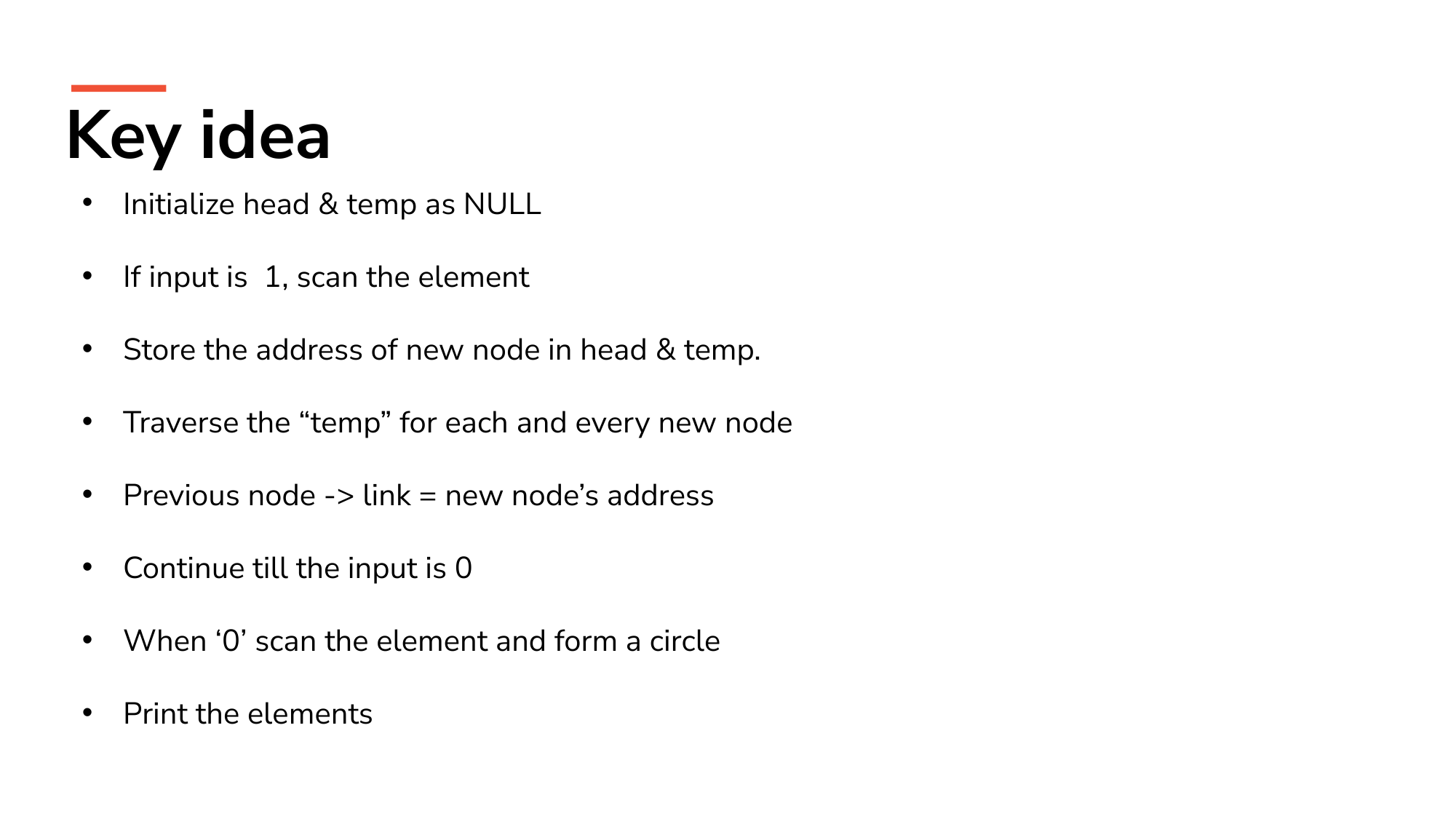

Key idea

Initialize head & temp as NULL

If input is  1, scan the element

Store the address of new node in head & temp.

Traverse the “temp” for each and every new node

Previous node -> link = new node’s address

Continue till the input is 0

When ‘0’ scan the element and form a circle

Print the elements